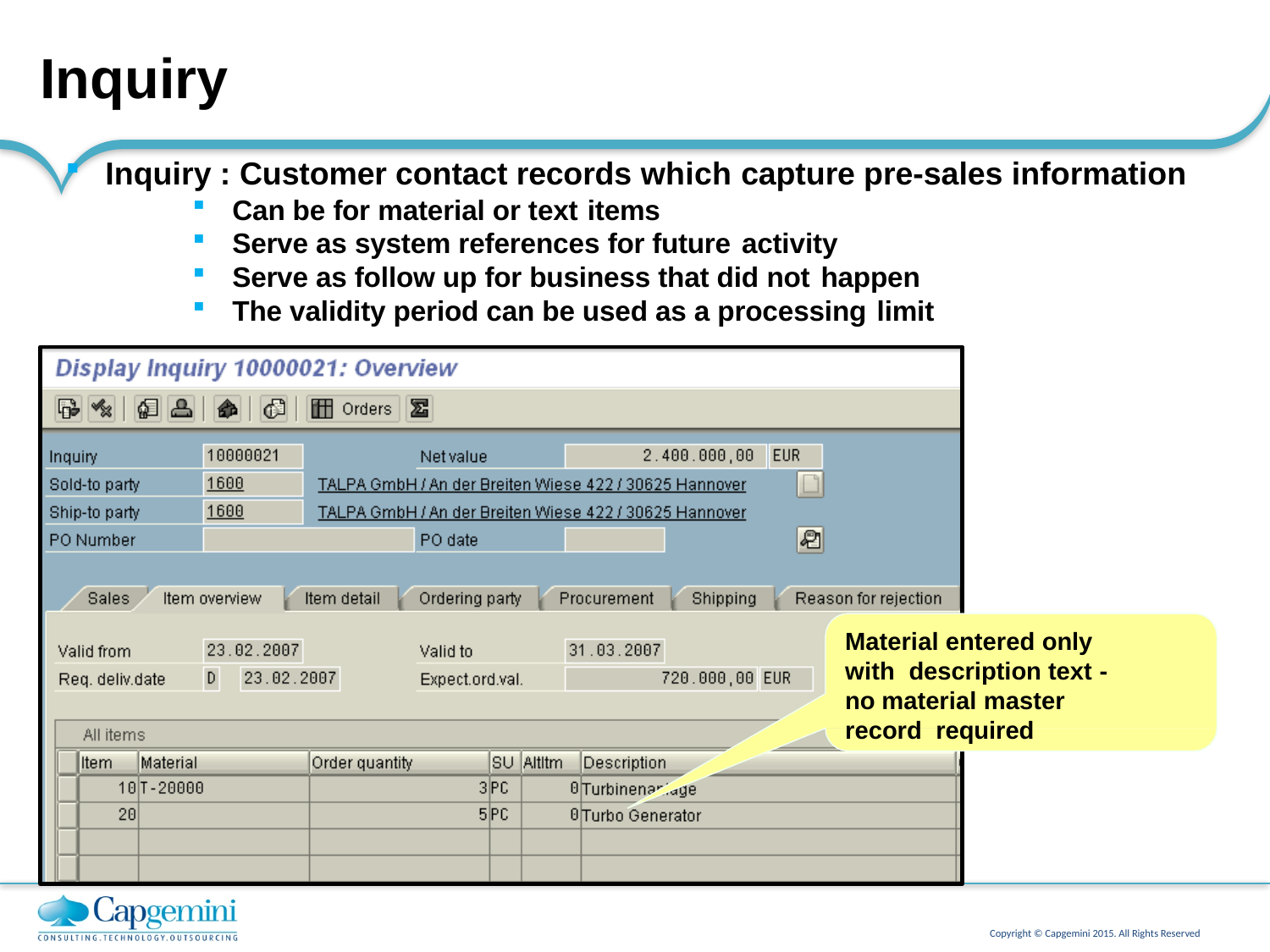

# Inquiry
Inquiry : Customer contact records which capture pre-sales information
Can be for material or text items
Serve as system references for future activity
Serve as follow up for business that did not happen
The validity period can be used as a processing limit

Material entered only with  description text -
no material master record  required